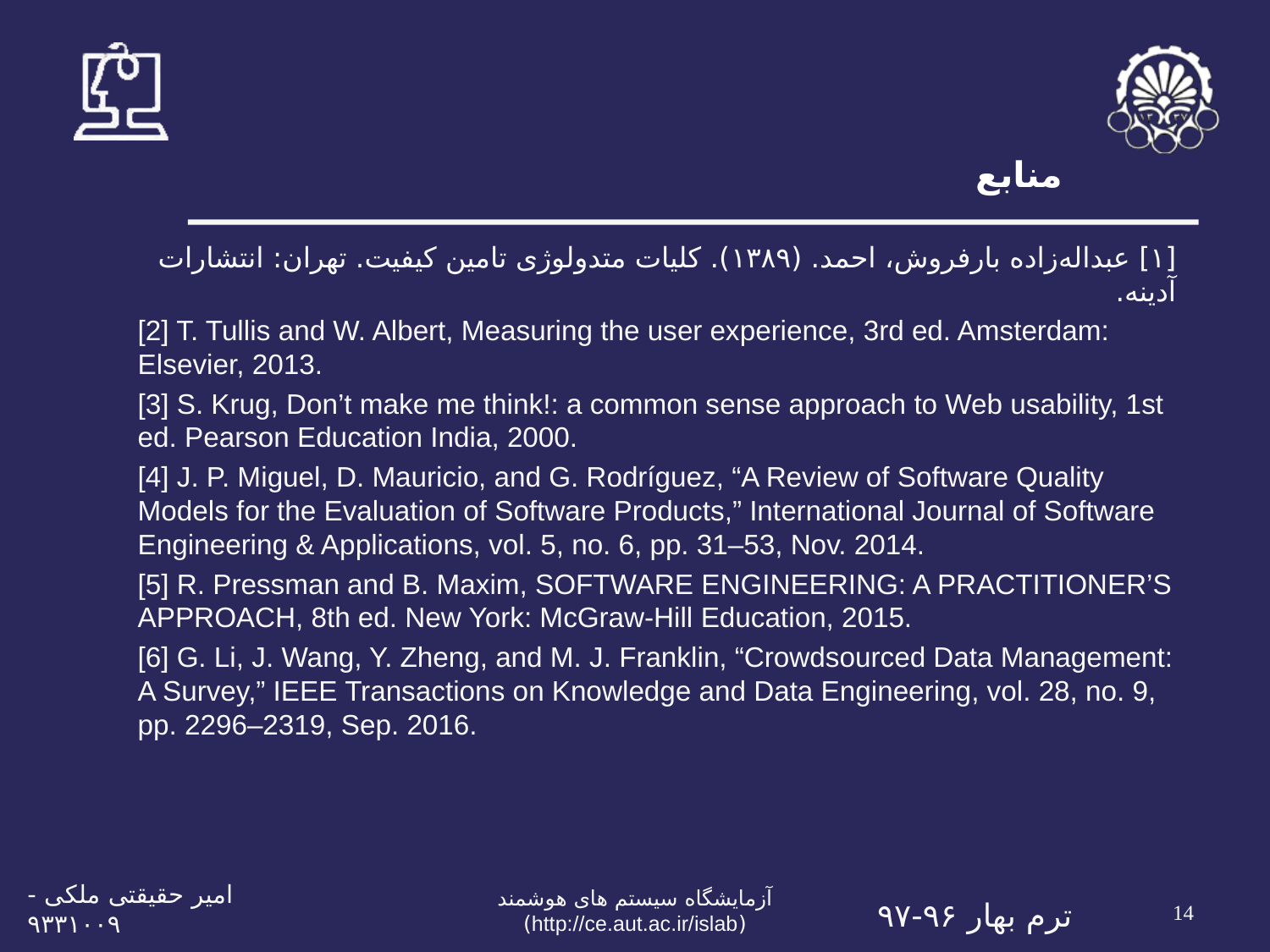

# منابع
[۱] عبداله‌زاده بارفروش، احمد. (۱۳۸۹). کلیات متدولوژی تامین کیفیت. تهران: انتشارات آدینه.
[2] T. Tullis and W. Albert, Measuring the user experience, 3rd ed. Amsterdam: Elsevier, 2013.
[3] S. Krug, Don’t make me think!: a common sense approach to Web usability, 1st ed. Pearson Education India, 2000.
[4] J. P. Miguel, D. Mauricio, and G. Rodríguez, “A Review of Software Quality Models for the Evaluation of Software Products,” International Journal of Software Engineering & Applications, vol. 5, no. 6, pp. 31–53, Nov. 2014.
[5] R. Pressman and B. Maxim, SOFTWARE ENGINEERING: A PRACTITIONER’S APPROACH, 8th ed. New York: McGraw-Hill Education, 2015.
[6] G. Li, J. Wang, Y. Zheng, and M. J. Franklin, “Crowdsourced Data Management: A Survey,” IEEE Transactions on Knowledge and Data Engineering, vol. 28, no. 9, pp. 2296–2319, Sep. 2016.

14
امیر حقیقتی ملکی - ۹۳۳۱۰۰۹
آزمايشگاه سيستم های هوشمند (http://ce.aut.ac.ir/islab)
ترم بهار ۹۶-۹۷